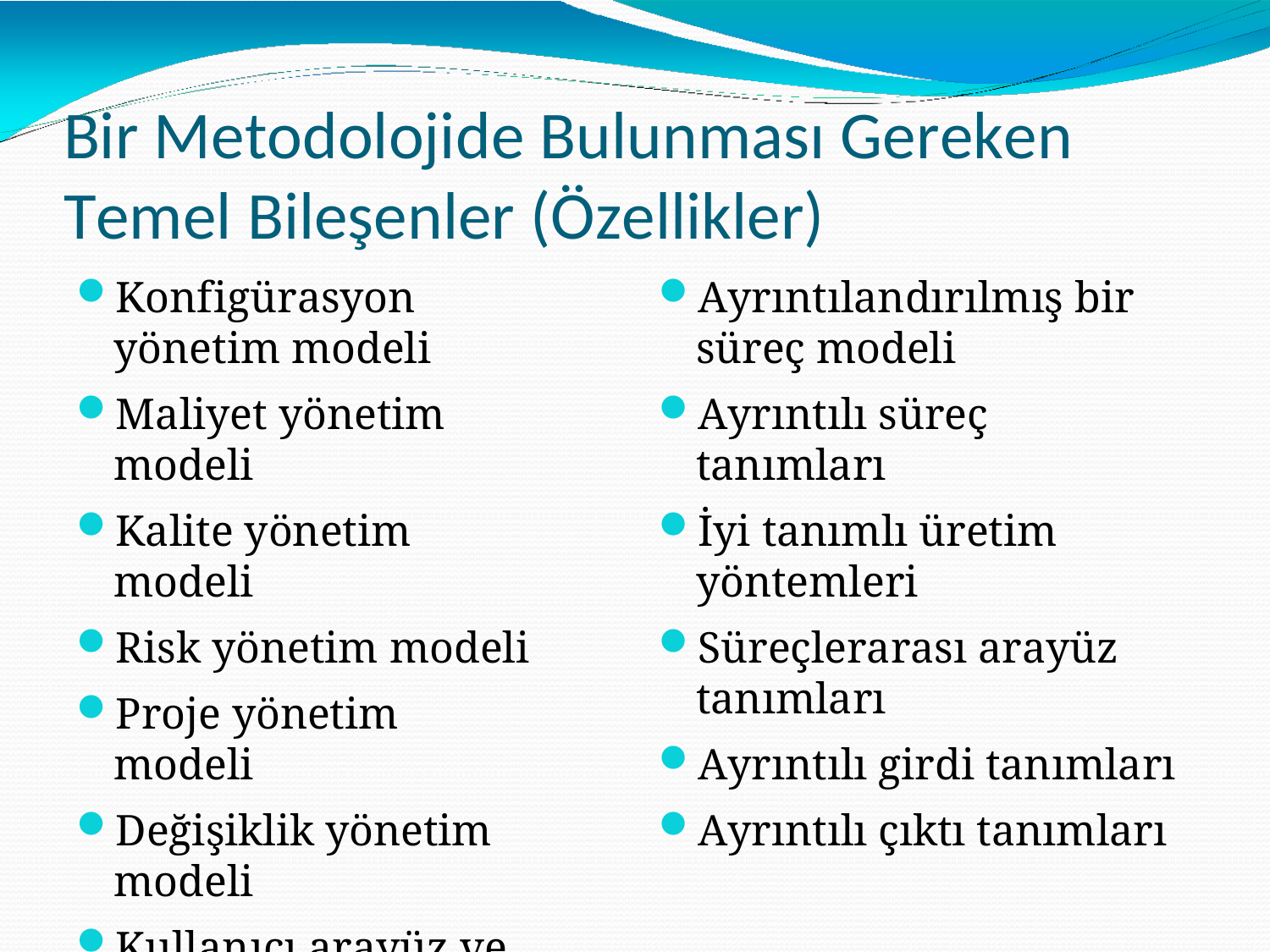

# Bir Metodolojide Bulunması Gereken
Temel Bileşenler (Özellikler)
Konfigürasyon yönetim modeli
Maliyet yönetim modeli
Kalite yönetim modeli
Risk yönetim modeli
Proje yönetim modeli
Değişiklik yönetim modeli
Kullanıcı arayüz ve ilişki modeli
Standartlar
Ayrıntılandırılmış bir süreç modeli
Ayrıntılı süreç tanımları
İyi tanımlı üretim
yöntemleri
Süreçlerarası arayüz
tanımları
Ayrıntılı girdi tanımları
Ayrıntılı çıktı tanımları